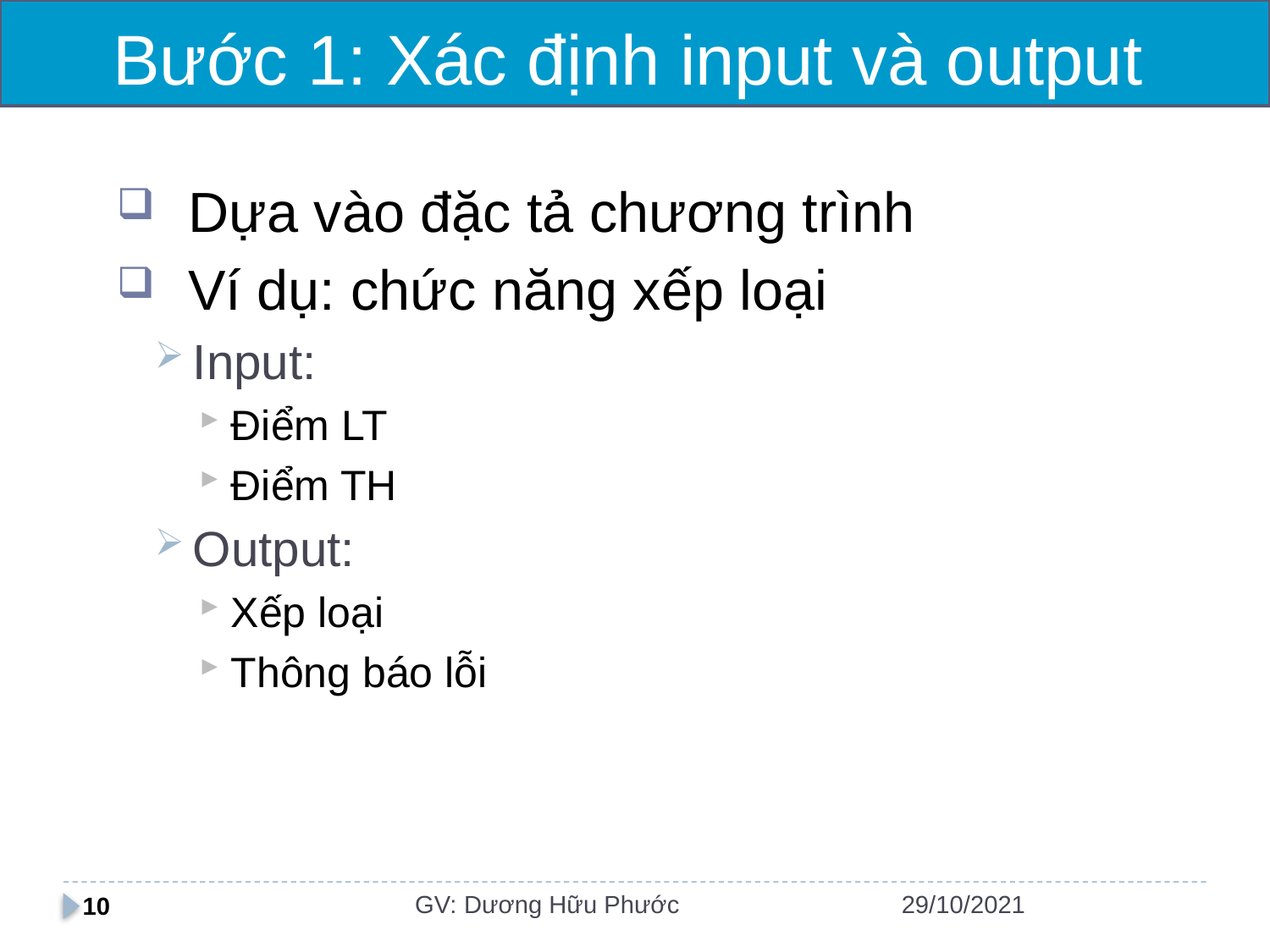

# Bước 1: Xác định input và output
Dựa vào đặc tả chương trình
Ví dụ: chức năng xếp loại
Input:
Điểm LT
Điểm TH
Output:
Xếp loại
Thông báo lỗi

GV: Dương Hữu Phước
29/10/2021
10